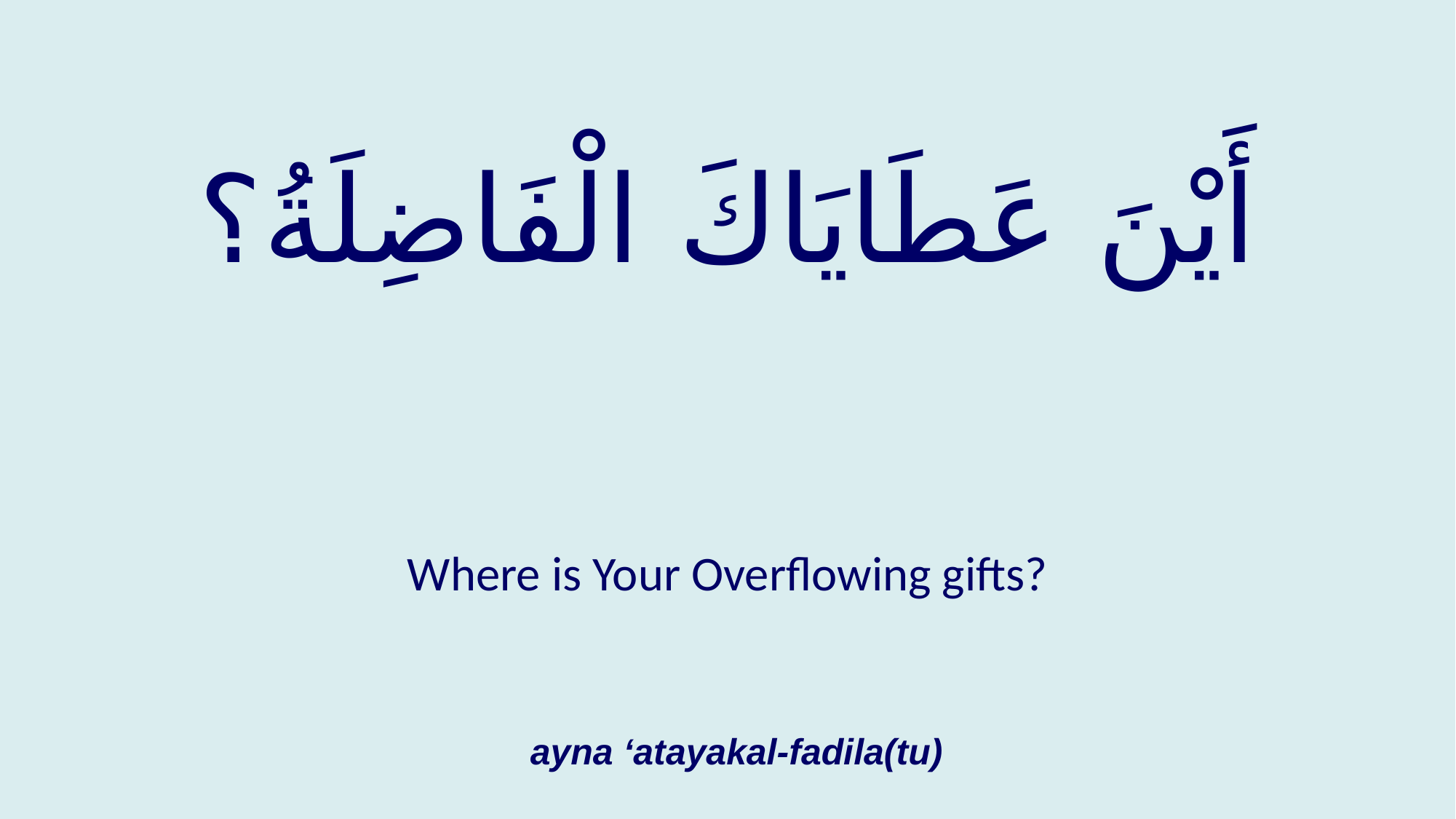

# أَيْنَ عَطَايَاكَ الْفَاضِلَةُ؟
Where is Your Overflowing gifts?
ayna ‘atayakal-fadila(tu)